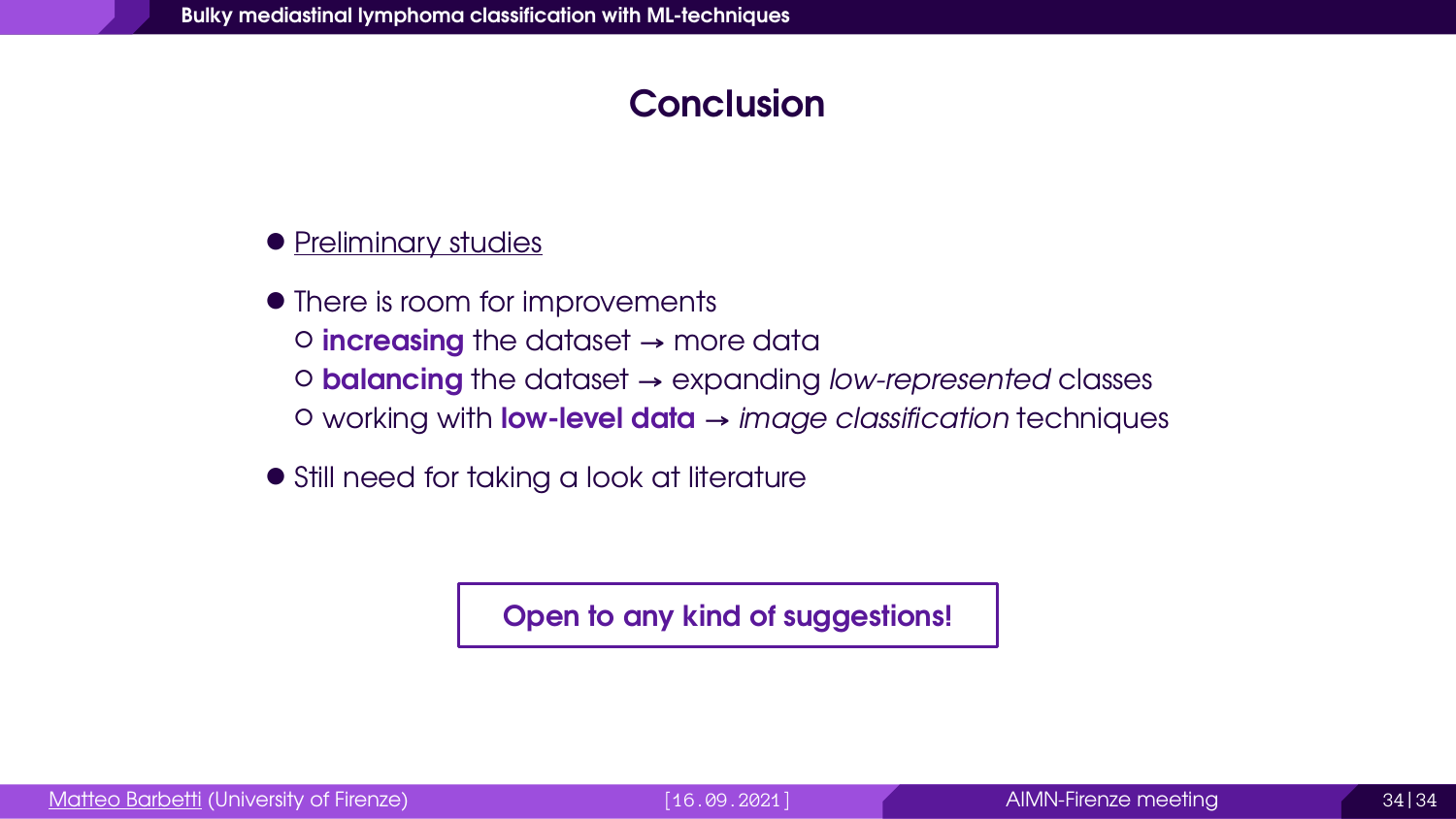

Bulky mediastinal lymphoma classification with ML-techniques
Conclusion
Preliminary studies
There is room for improvements
increasing the dataset → more data
balancing the dataset → expanding low-represented classes
working with low-level data → image classification techniques
Still need for taking a look at literature
Open to any kind of suggestions!
Matteo Barbetti (University of Firenze)
[16.09.2021]
AIMN-Firenze meeting
34|34